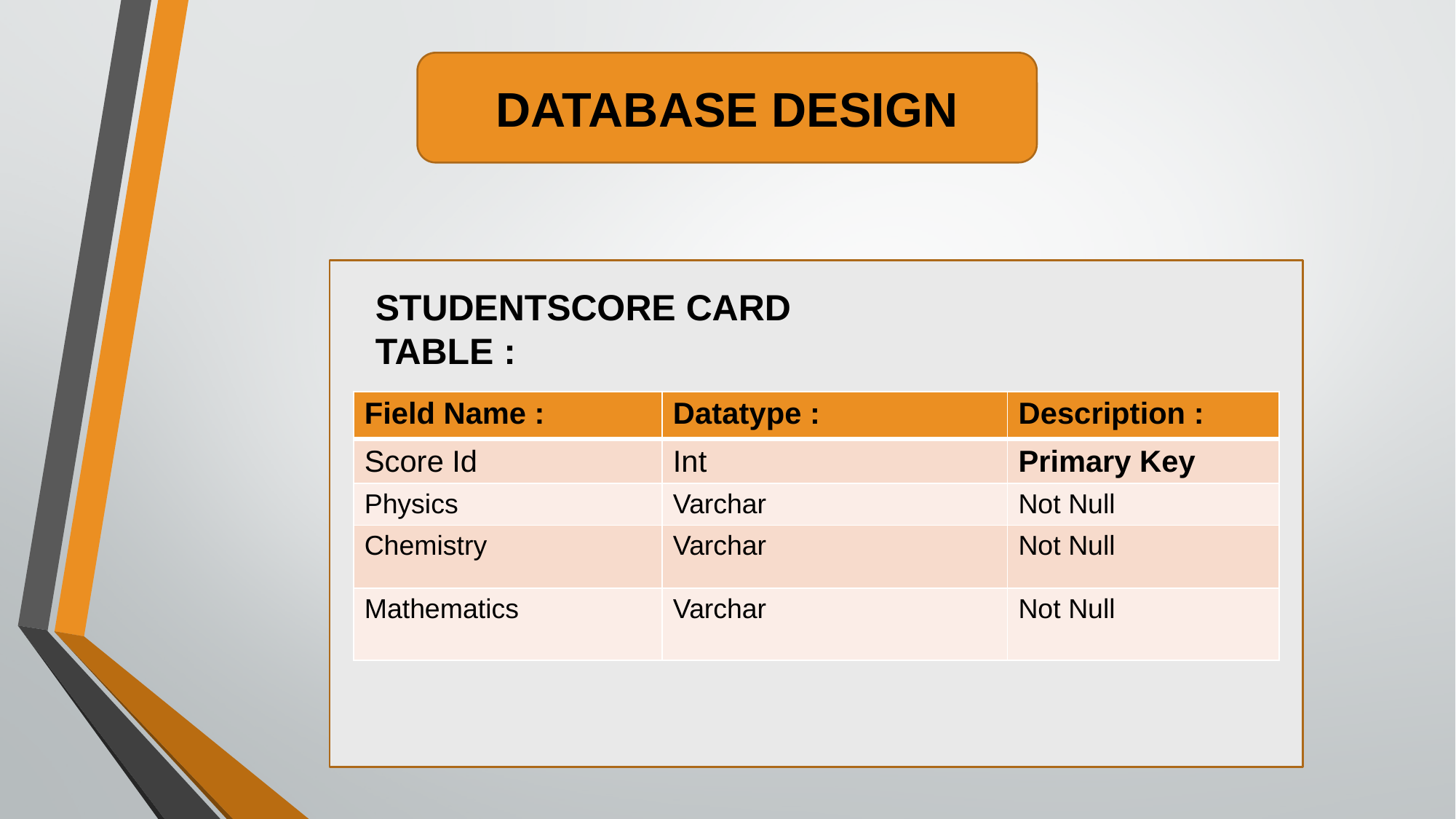

DATABASE DESIGN

STUDENTSCORE CARD TABLE :
| Field Name : | Datatype : | Description : |
| --- | --- | --- |
| Score Id | Int | Primary Key |
| Physics | Varchar | Not Null |
| Chemistry | Varchar | Not Null |
| Mathematics | Varchar | Not Null |